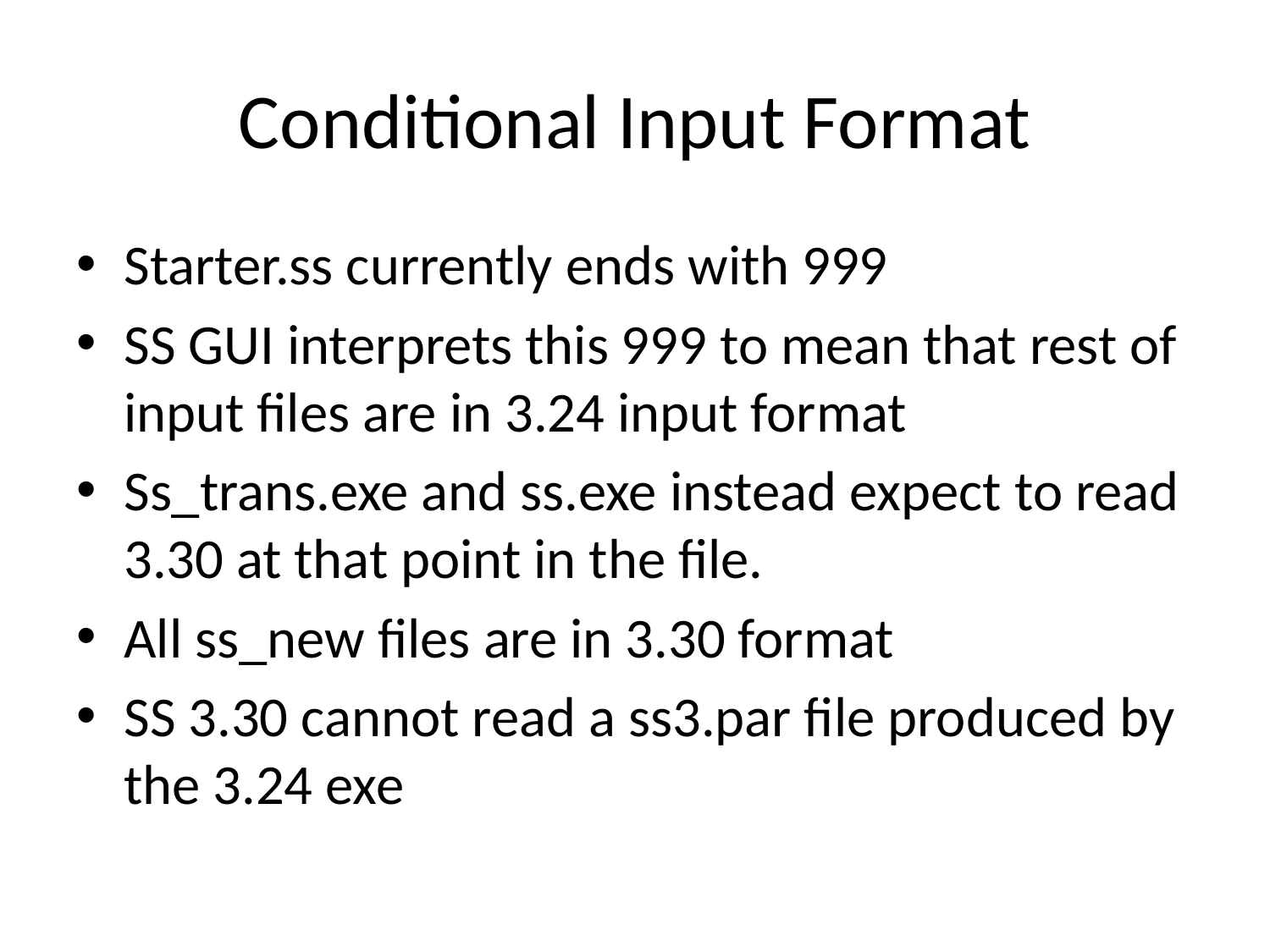

# Conditional Input Format
Starter.ss currently ends with 999
SS GUI interprets this 999 to mean that rest of input files are in 3.24 input format
Ss_trans.exe and ss.exe instead expect to read 3.30 at that point in the file.
All ss_new files are in 3.30 format
SS 3.30 cannot read a ss3.par file produced by the 3.24 exe